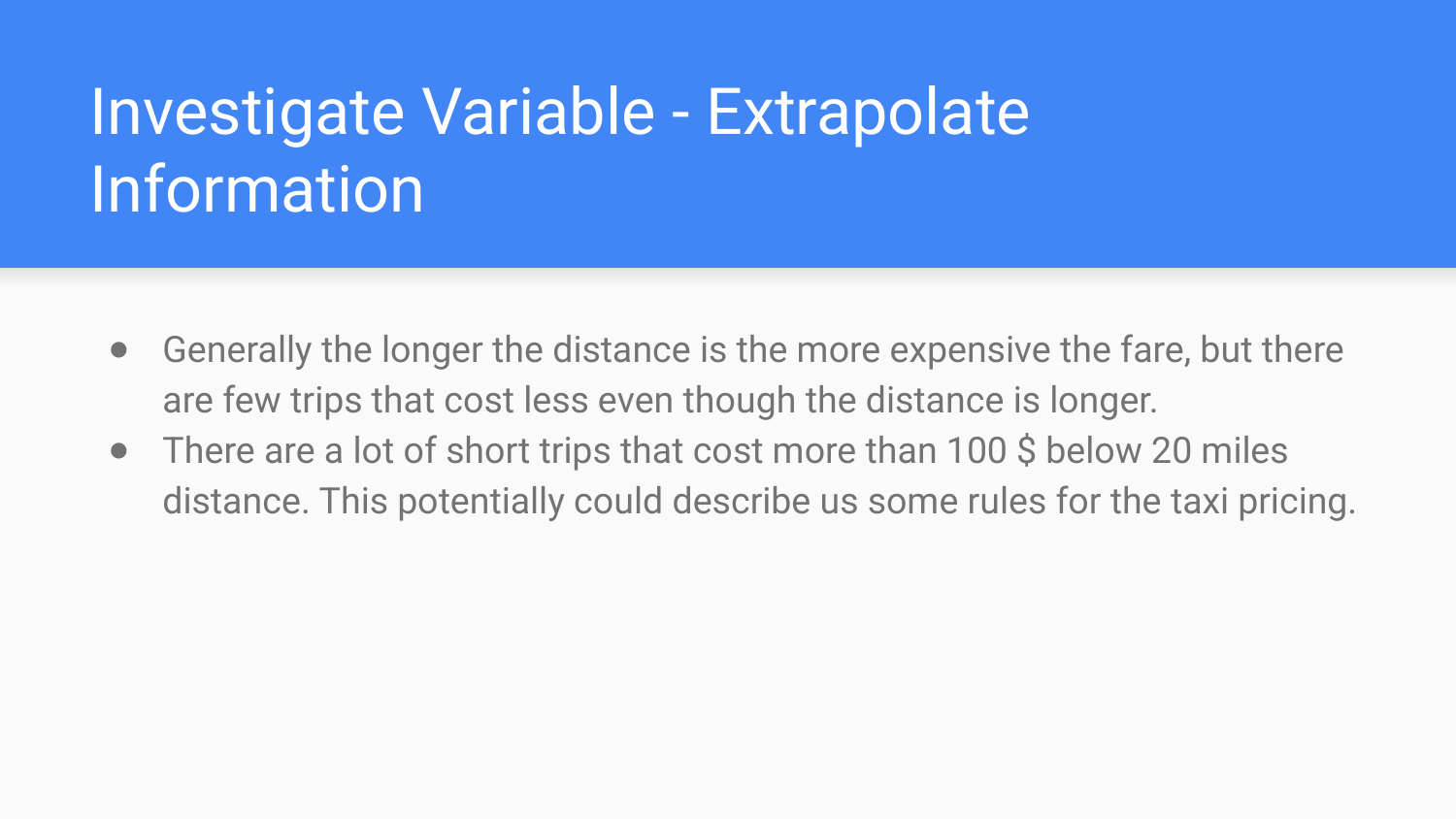

# Investigate Variable - Extrapolate Information
Generally the longer the distance is the more expensive the fare, but there are few trips that cost less even though the distance is longer.
There are a lot of short trips that cost more than 100 $ below 20 miles distance. This potentially could describe us some rules for the taxi pricing.